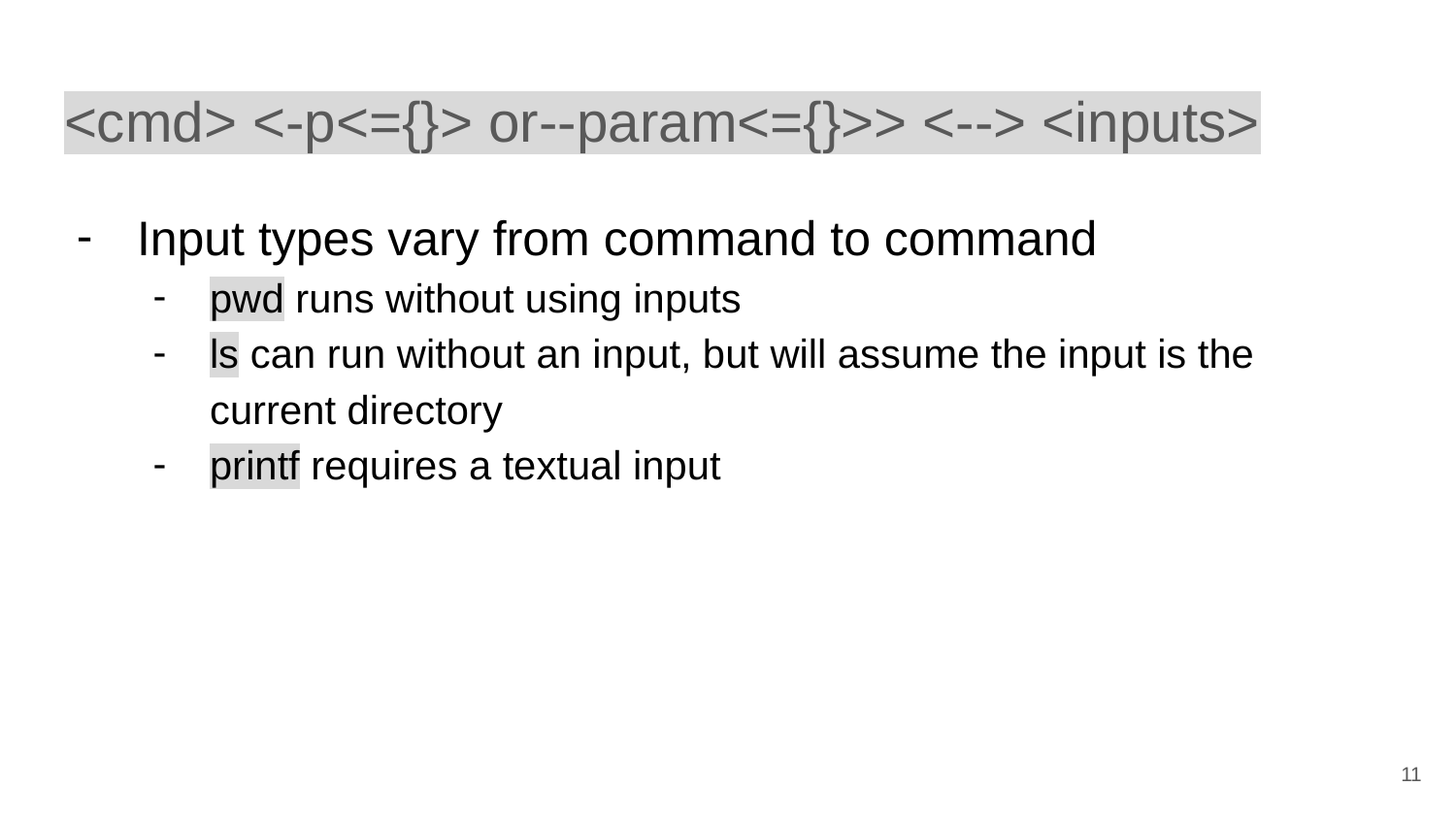

# <cmd> <-p<={}> or--param<={}>> <--> <inputs>

Input types vary from command to command
pwd runs without using inputs
ls can run without an input, but will assume the input is the current directory
printf requires a textual input
11